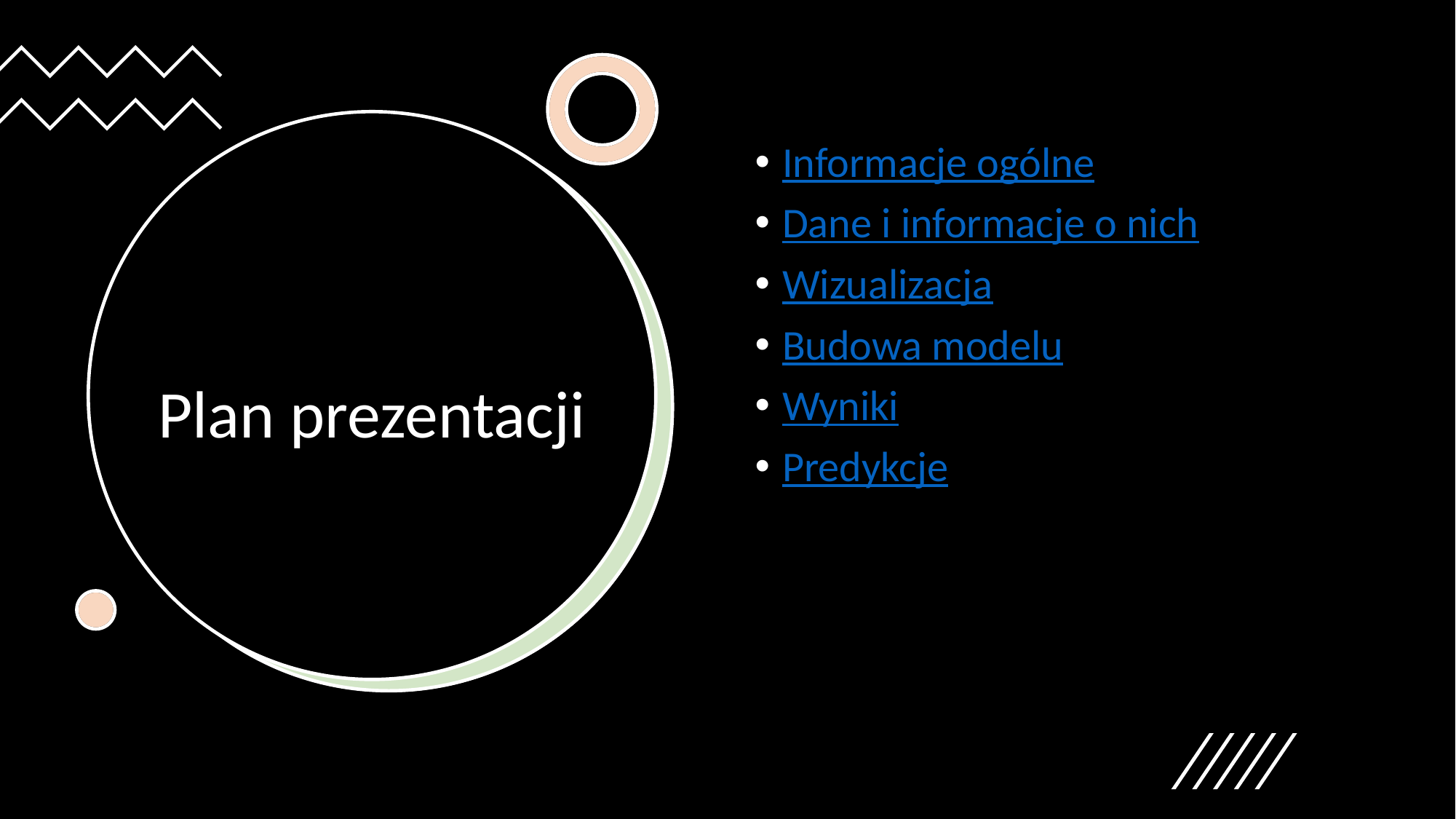

Informacje ogólne
Dane i informacje o nich
Wizualizacja
Budowa modelu
Wyniki
Predykcje
# Plan prezentacji